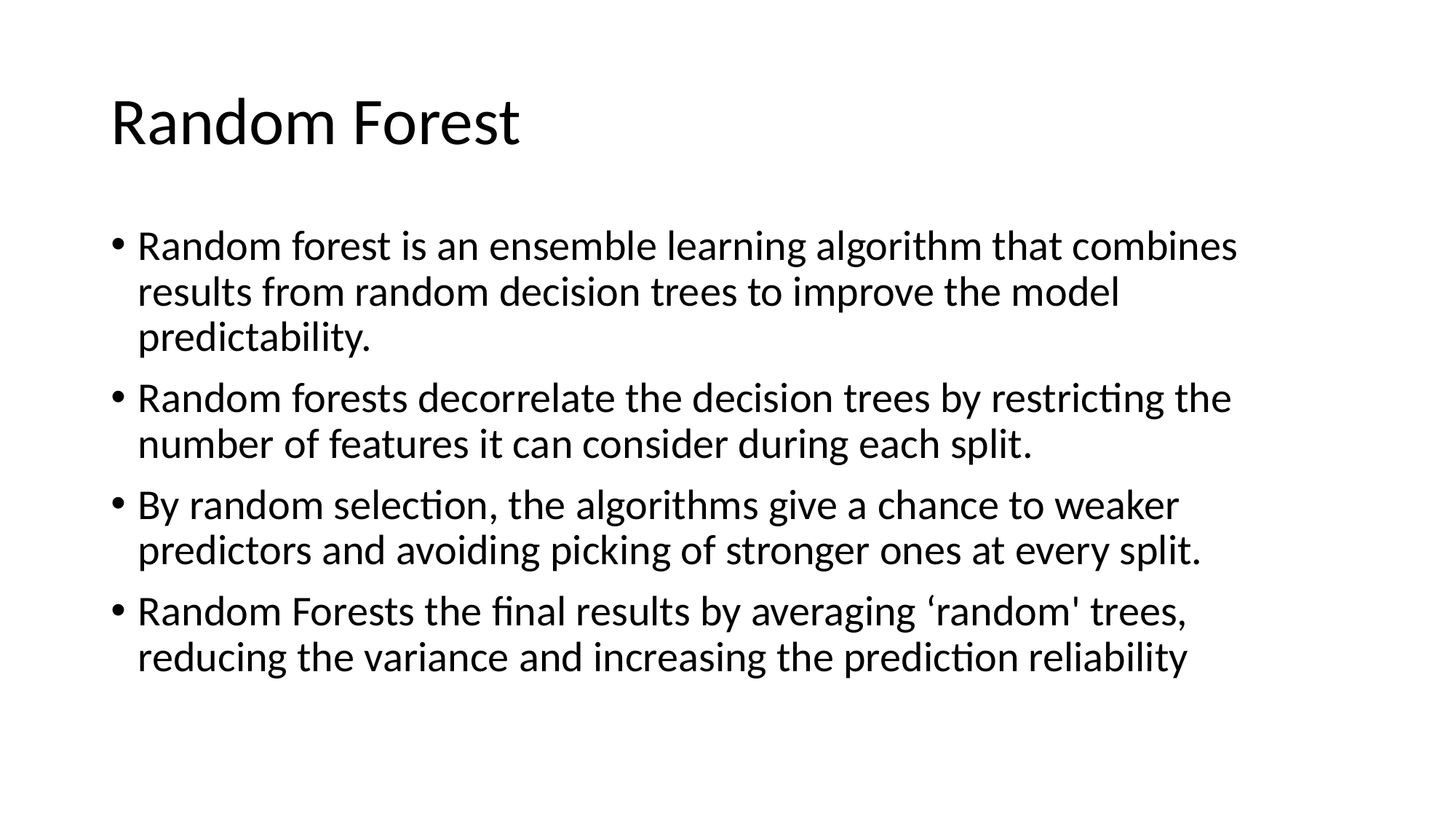

# Random Forest
Random forest is an ensemble learning algorithm that combines results from random decision trees to improve the model predictability.
Random forests decorrelate the decision trees by restricting the number of features it can consider during each split.
By random selection, the algorithms give a chance to weaker predictors and avoiding picking of stronger ones at every split.
Random Forests the final results by averaging ‘random' trees, reducing the variance and increasing the prediction reliability